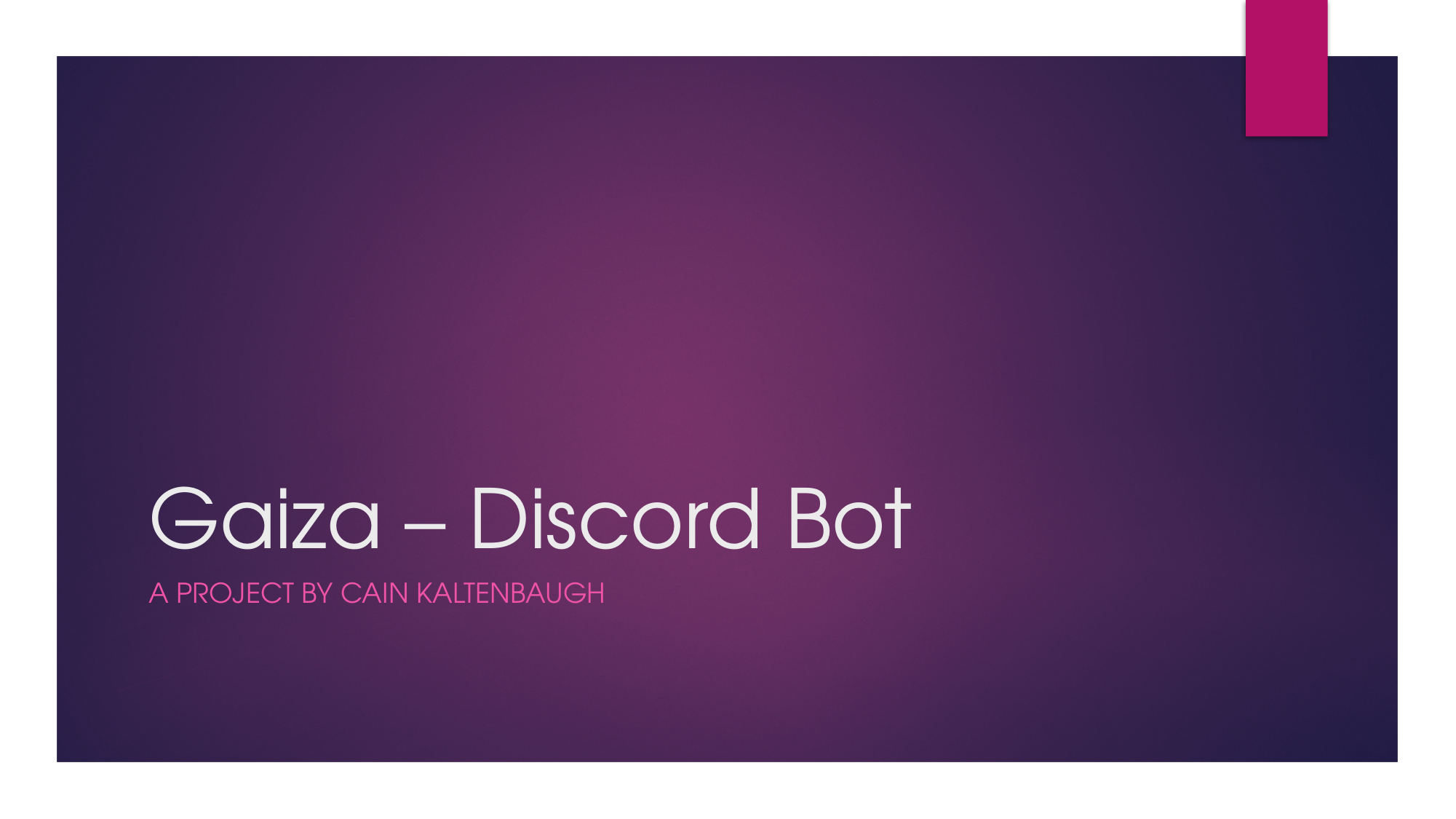

# Gaiza – Discord Bot
A project by Cain Kaltenbaugh